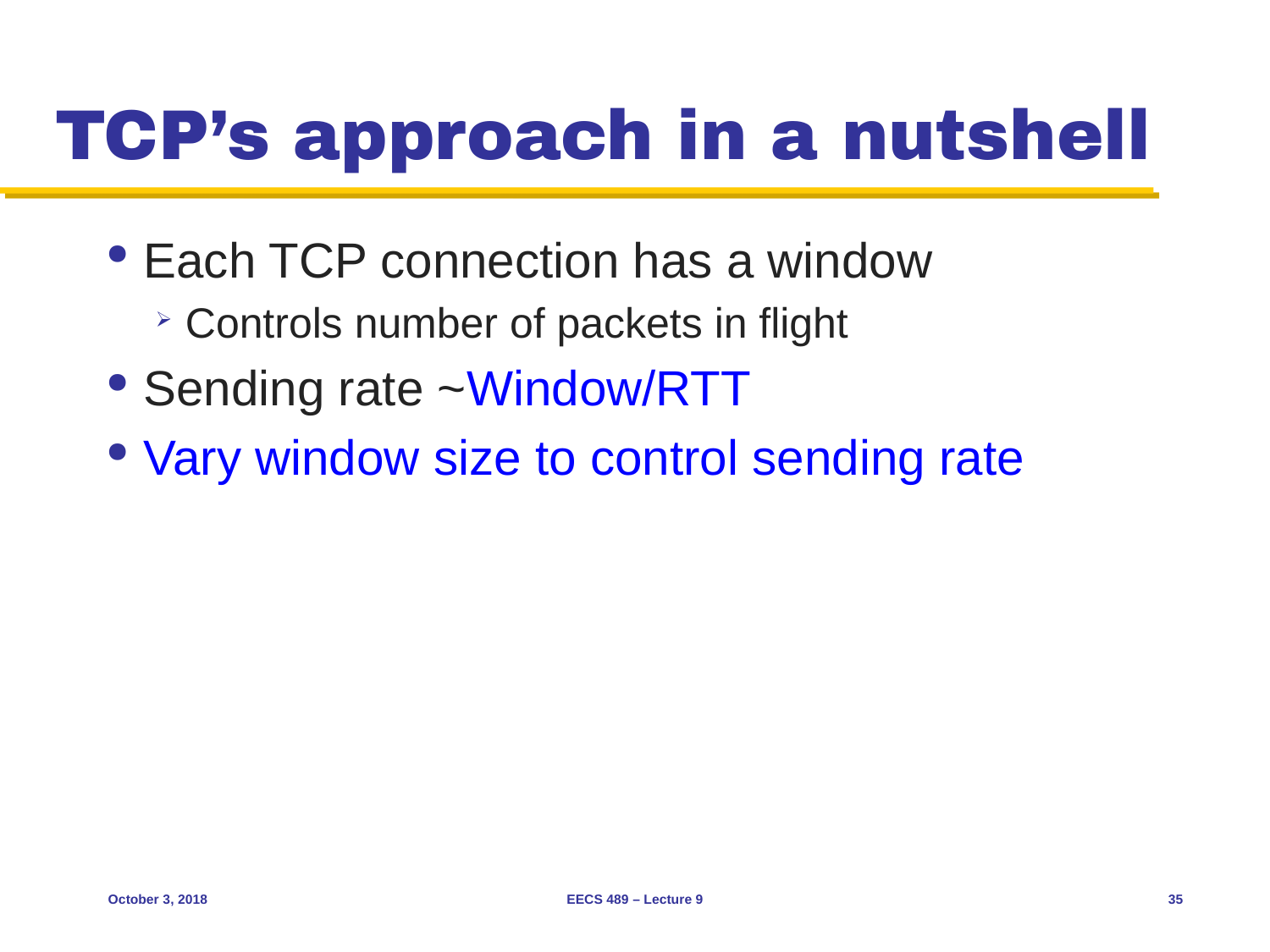

# TCP’s approach in a nutshell
Each TCP connection has a window
Controls number of packets in flight
Sending rate ~Window/RTT
Vary window size to control sending rate
October 3, 2018
EECS 489 – Lecture 9
35